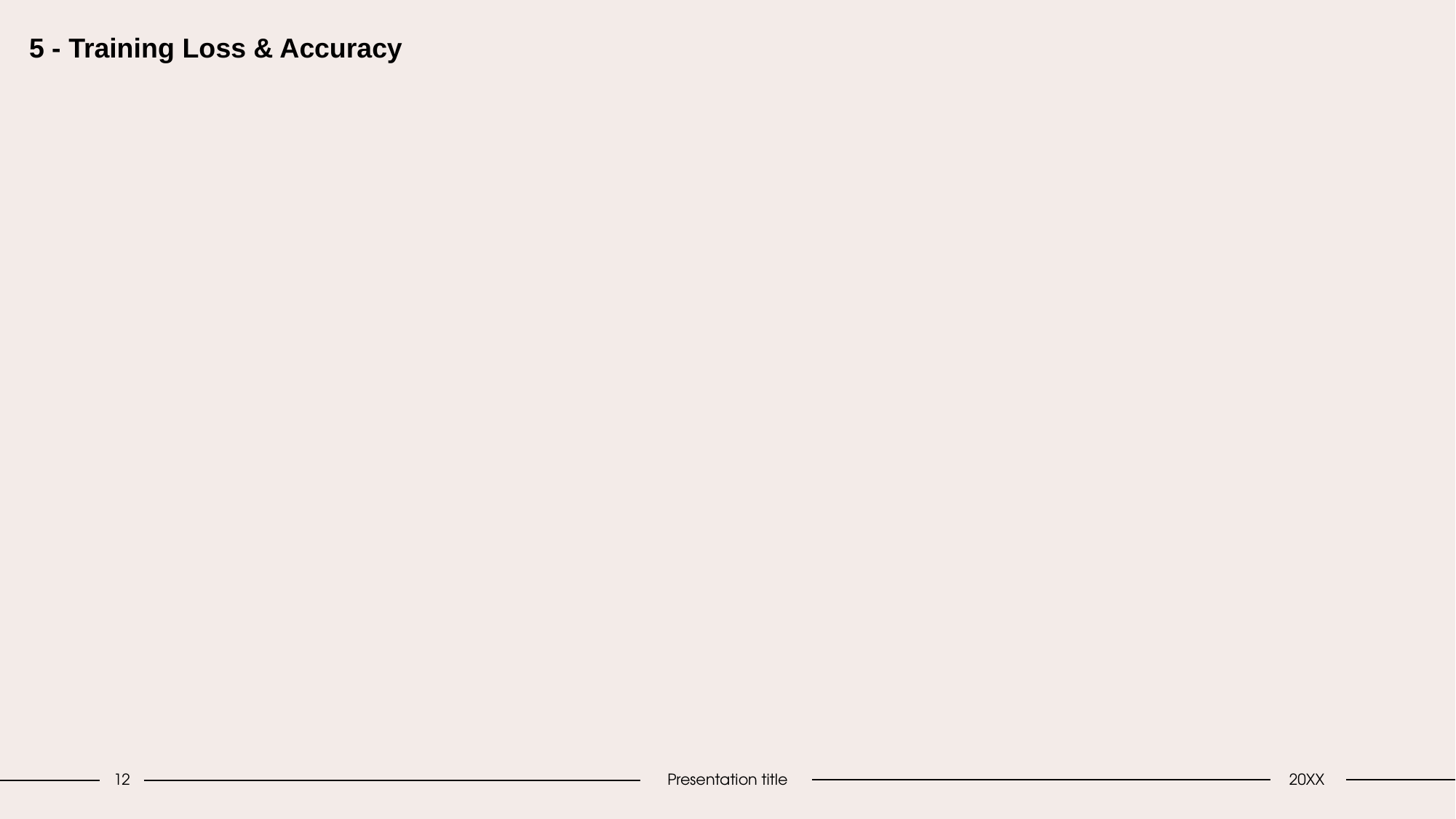

5 - Training Loss & Accuracy
12
Presentation title
20XX